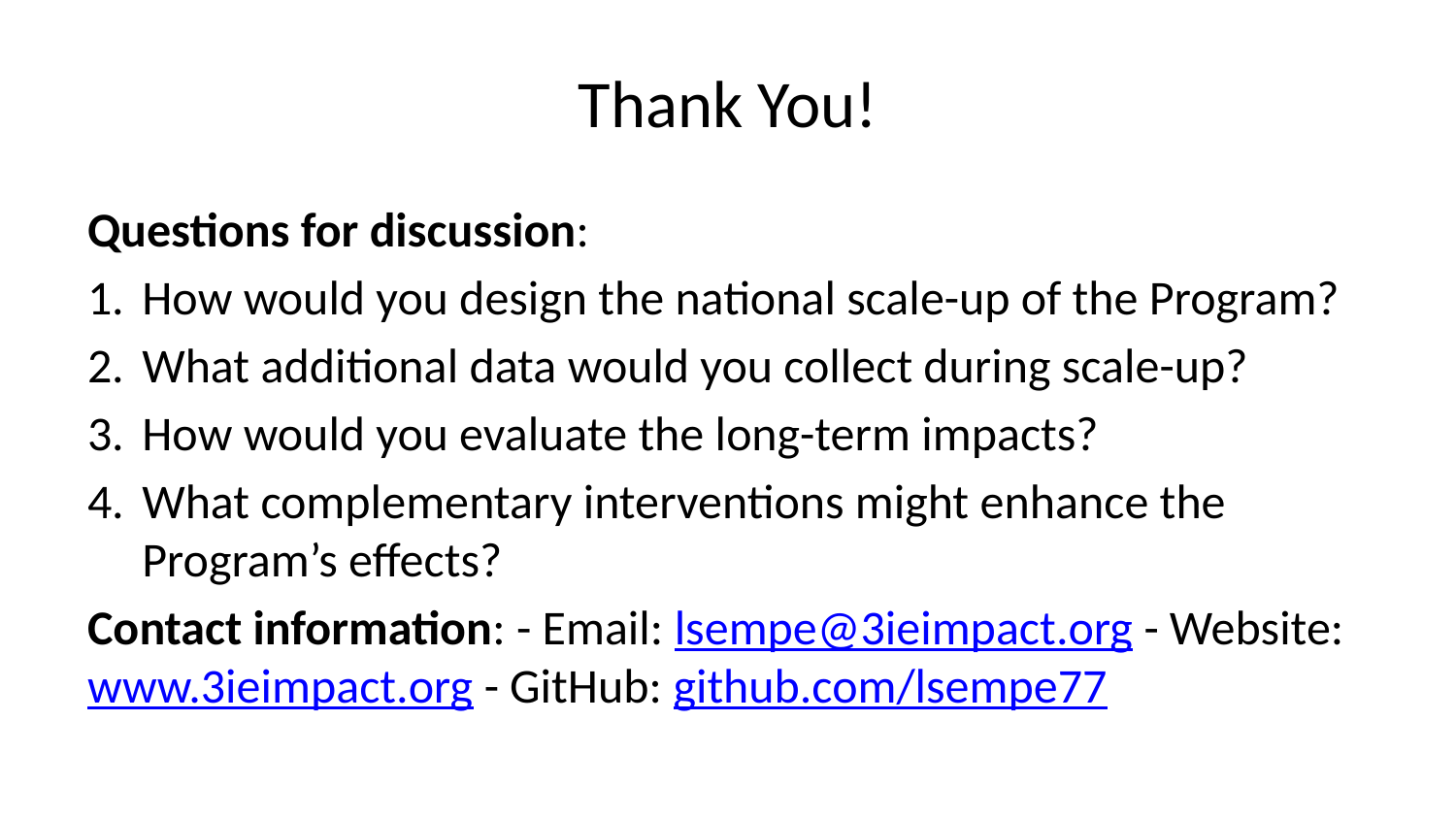

# Thank You!
Questions for discussion:
How would you design the national scale-up of the Program?
What additional data would you collect during scale-up?
How would you evaluate the long-term impacts?
What complementary interventions might enhance the Program’s effects?
Contact information: - Email: lsempe@3ieimpact.org - Website: www.3ieimpact.org - GitHub: github.com/lsempe77